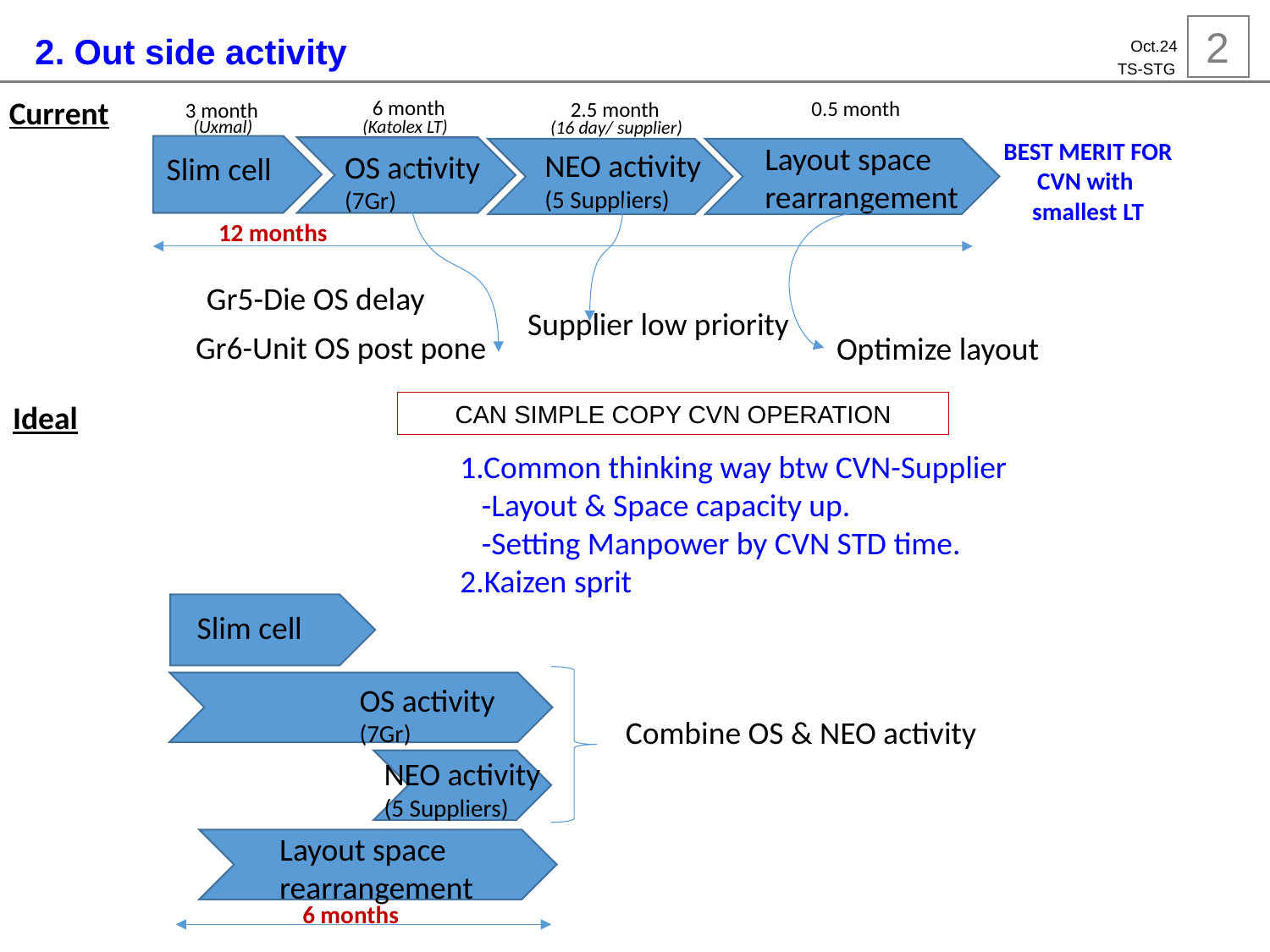

2. Out side activity
Current
6 month
0.5 month
2.5 month
3 month
(Uxmal)
(Katolex LT)
(16 day/ supplier)
BEST MERIT FOR CVN with
smallest LT
Layout space rearrangement
NEO activity
(5 Suppliers)
OS activity
(7Gr)

Slim cell
12 months

Slim cell
OS activity
(7Gr)
NEO activity
(5 Suppliers)
Layout space rearrangement
6 months
Gr5-Die OS delay
Supplier low priority
Gr6-Unit OS post pone
Optimize layout
Ideal
CAN SIMPLE COPY CVN OPERATION
1.Common thinking way btw CVN-Supplier
   -Layout & Space capacity up.
   -Setting Manpower by CVN STD time.
2.Kaizen sprit

Combine OS & NEO activity